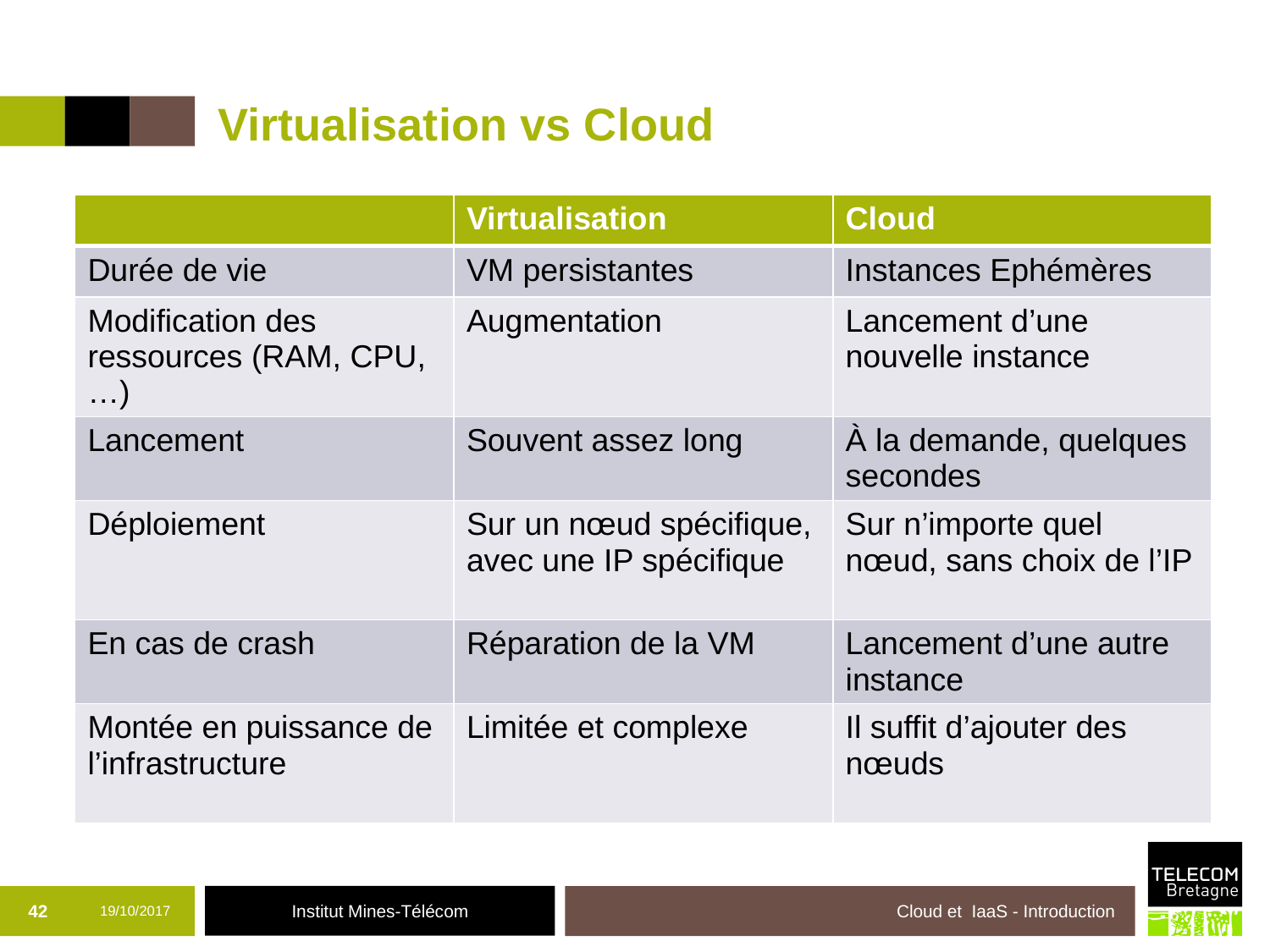

# Virtualisation vs Cloud
|  | Virtualisation | Cloud |
| --- | --- | --- |
| Durée de vie | VM persistantes | Instances Ephémères |
| Modification des ressources (RAM, CPU, …) | Augmentation | Lancement d’une nouvelle instance |
| Lancement | Souvent assez long | À la demande, quelques secondes |
| Déploiement | Sur un nœud spécifique, avec une IP spécifique | Sur n’importe quel nœud, sans choix de l’IP |
| En cas de crash | Réparation de la VM | Lancement d’une autre instance |
| Montée en puissance de l’infrastructure | Limitée et complexe | Il suffit d’ajouter des nœuds |
42
19/10/2017
Cloud et  IaaS - Introduction